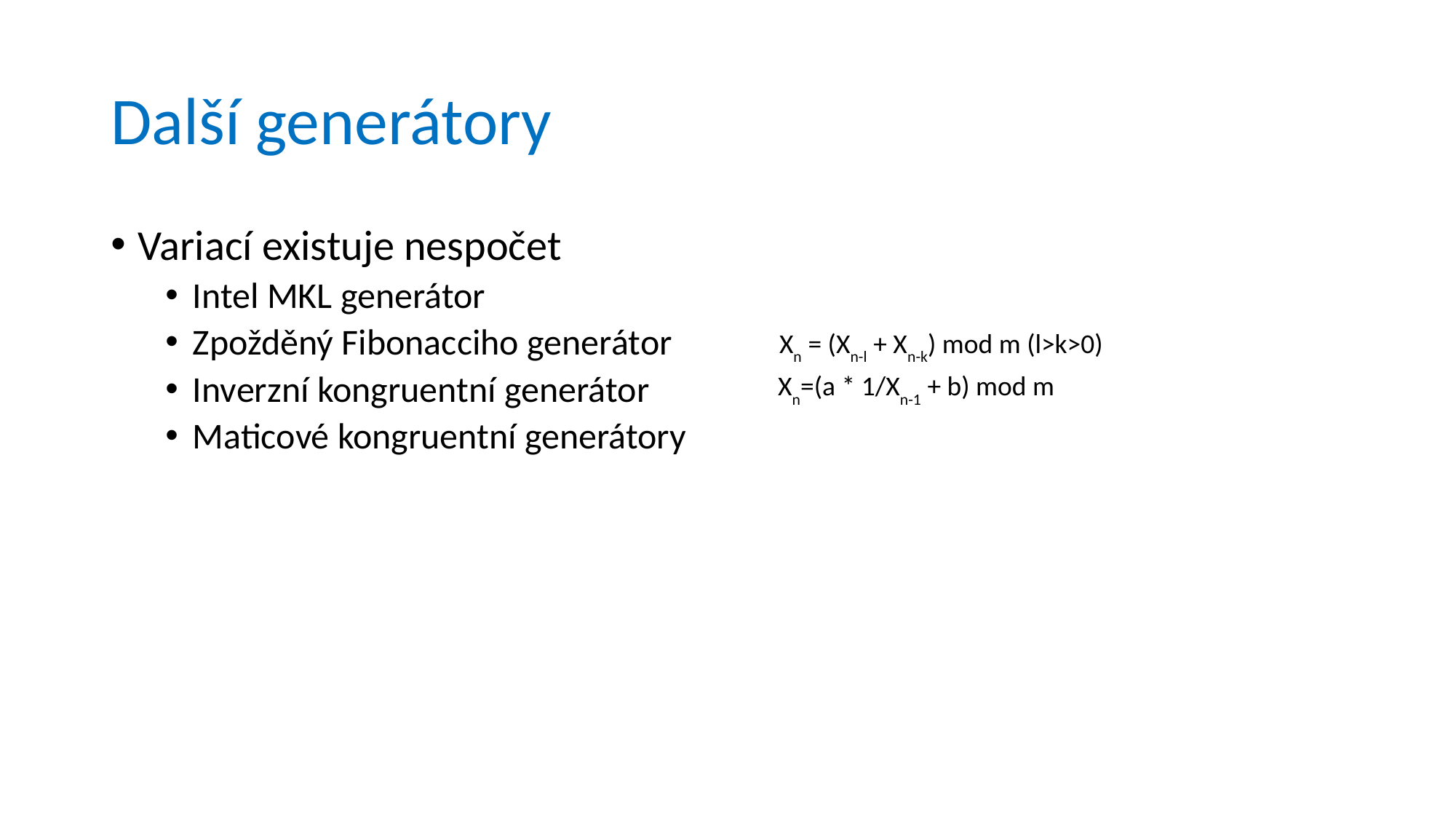

# Další generátory
Variací existuje nespočet
Intel MKL generátor
Zpožděný Fibonacciho generátor
Inverzní kongruentní generátor
Maticové kongruentní generátory
Xn = (Xn-l + Xn-k) mod m (l>k>0)
Xn=(a * 1/Xn-1 + b) mod m